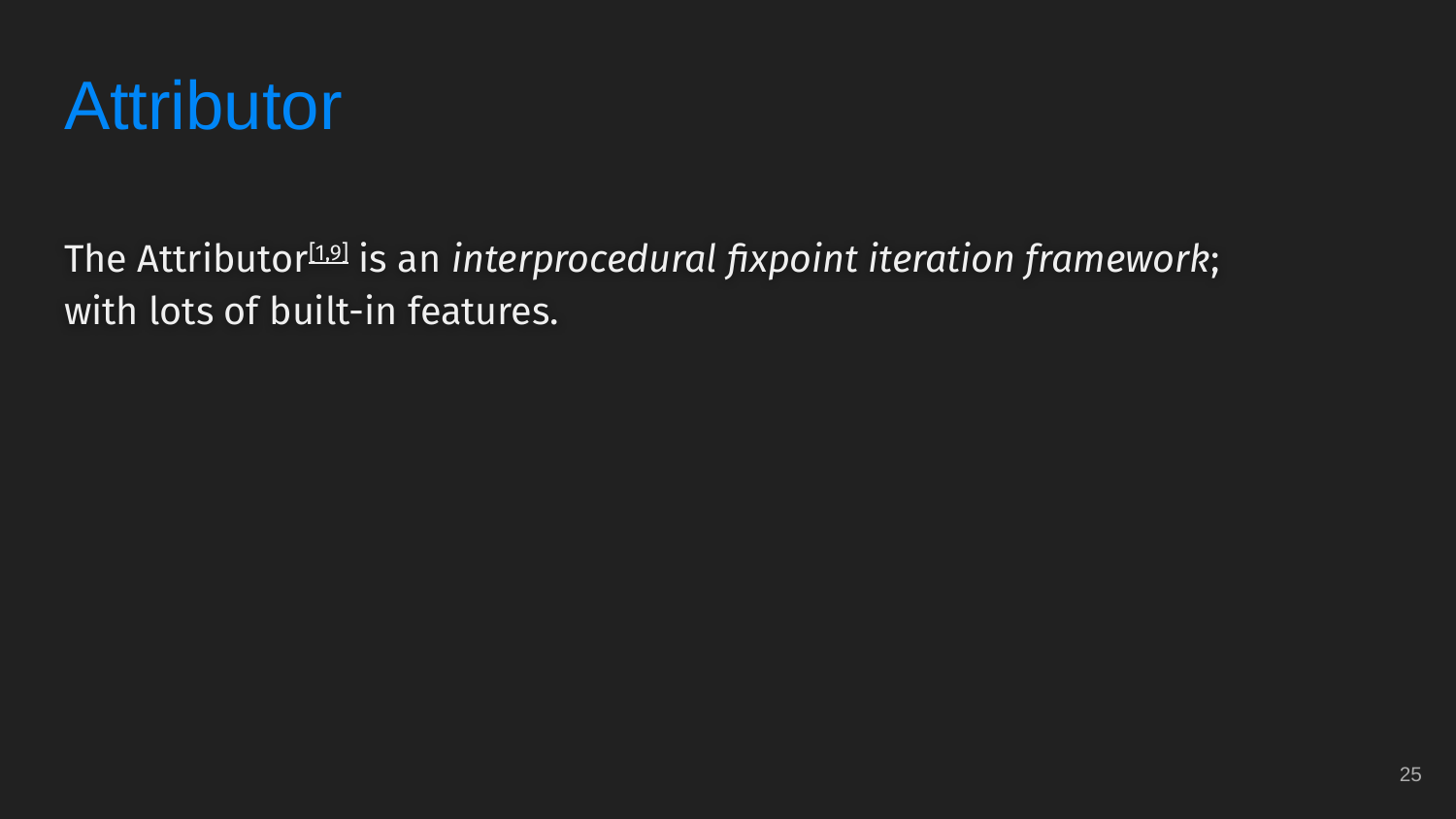

# Attributor
The Attributor[1,9] is an interprocedural fixpoint iteration framework;
with lots of built-in features.
25